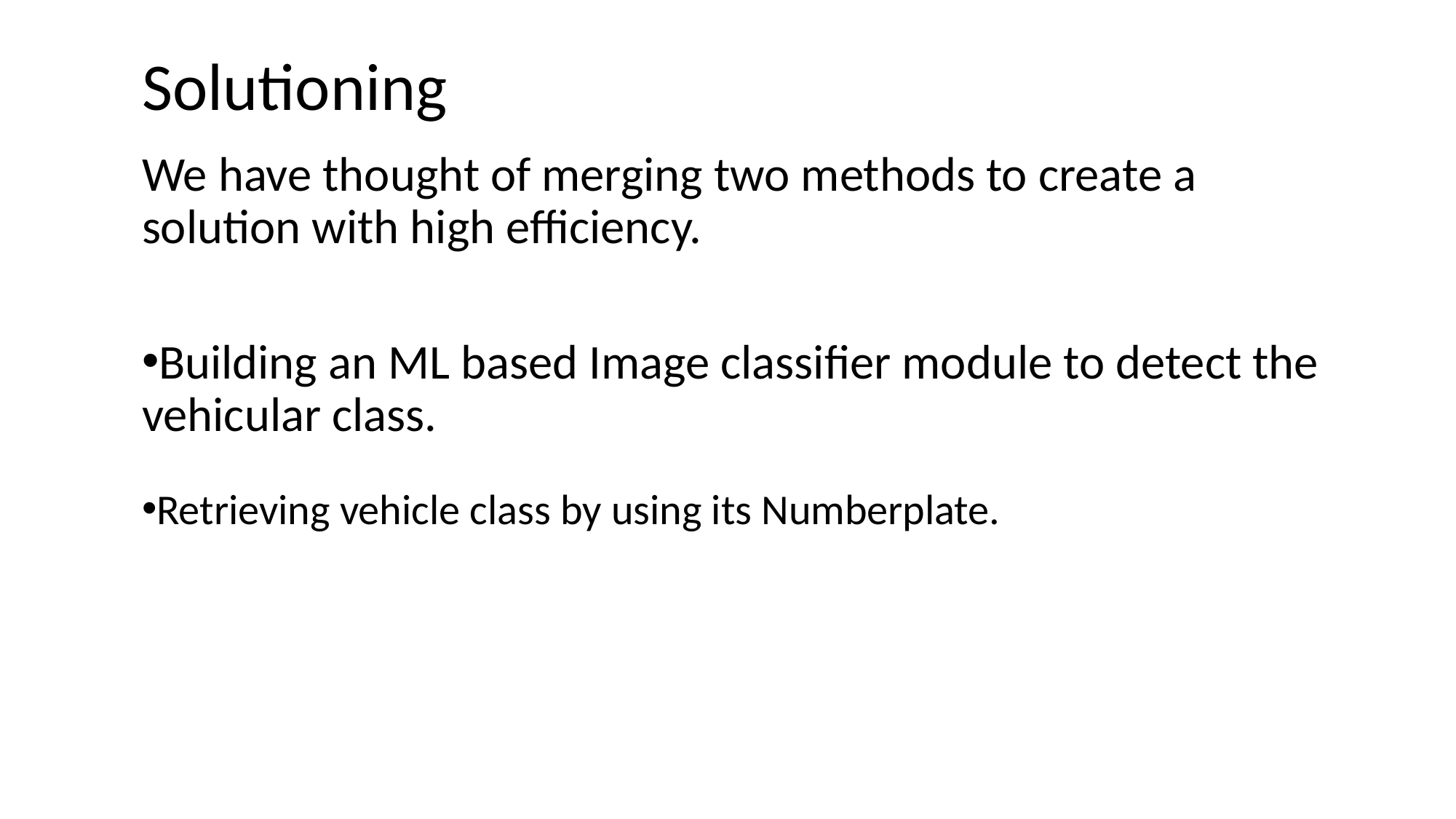

# Solutioning
We have thought of merging two methods to create a solution with high efficiency.

Building an ML based Image classifier module to detect the vehicular class.
Retrieving vehicle class by using its Numberplate.